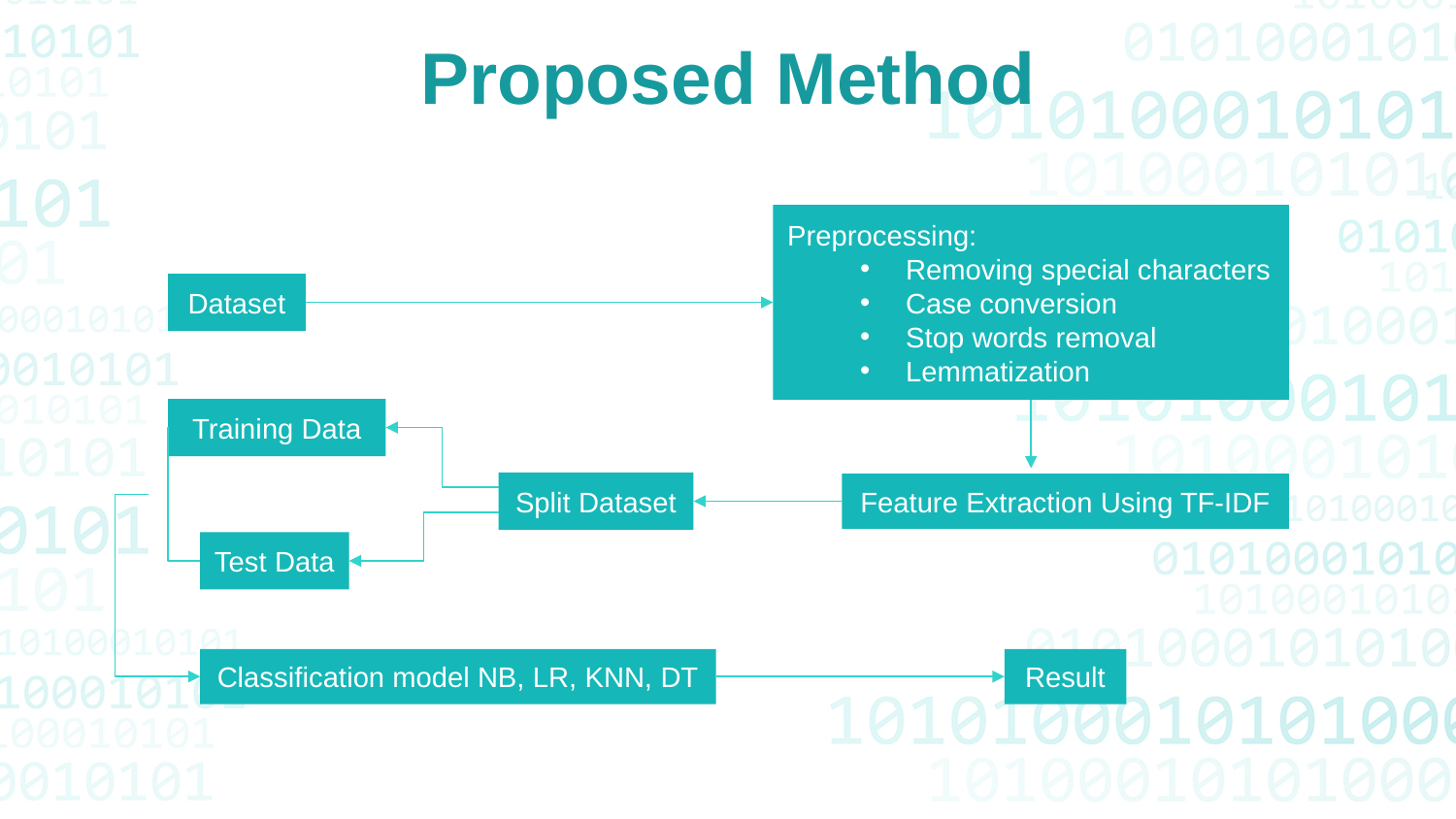

Proposed Method
Preprocessing:
Removing special characters
Case conversion
Stop words removal
Lemmatization
Dataset
Training Data
Split Dataset
Feature Extraction Using TF-IDF
Test Data
Classification model NB, LR, KNN, DT
Result